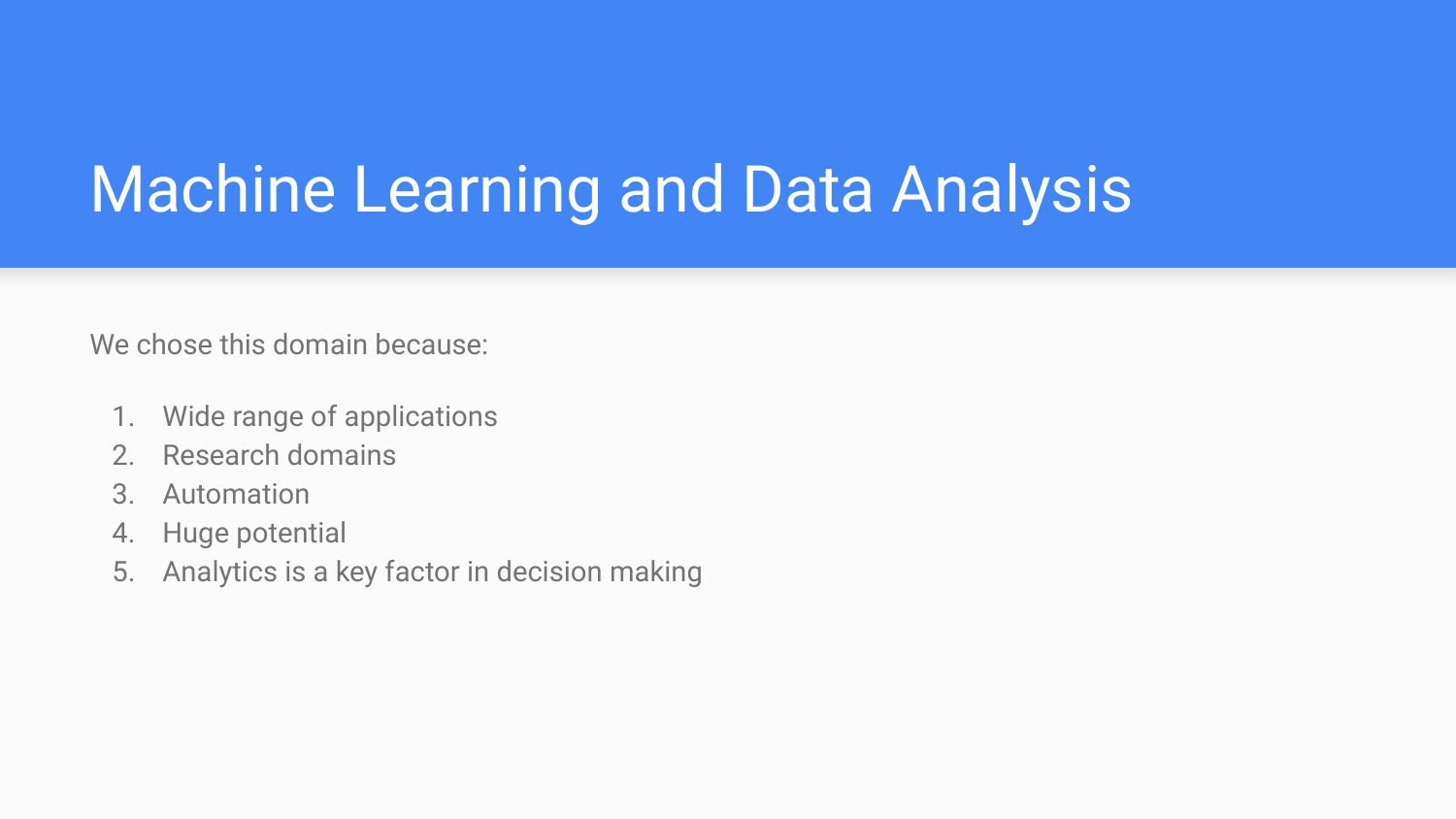

# Machine Learning and Data Analysis
We chose this domain because:
Wide range of applications
Research domains
Automation
Huge potential
Analytics is a key factor in decision making